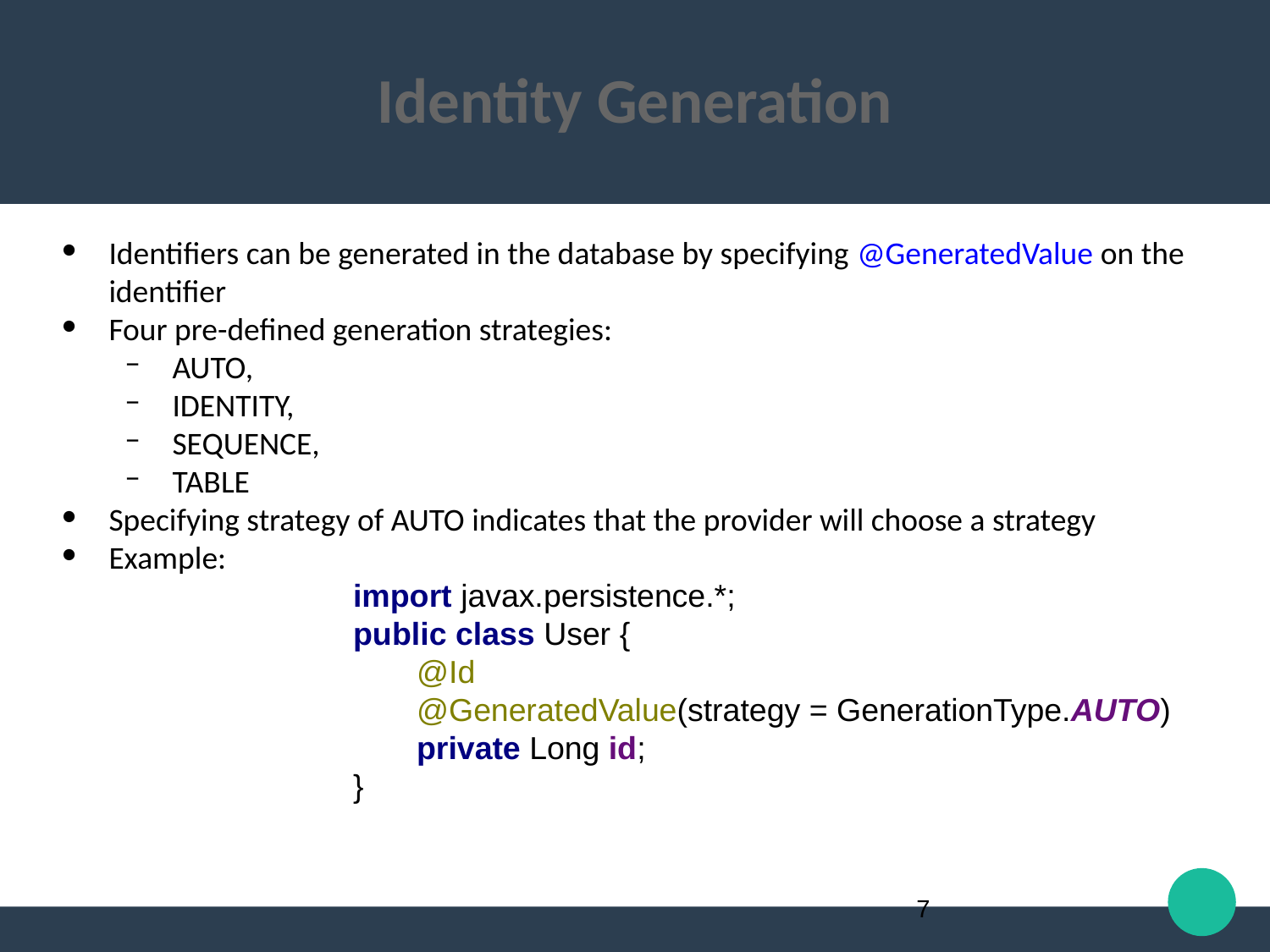

Identity Generation
Identifiers can be generated in the database by specifying @GeneratedValue on the identifier
Four pre-defined generation strategies:
AUTO,
IDENTITY,
SEQUENCE,
TABLE
Specifying strategy of AUTO indicates that the provider will choose a strategy
Example:
import javax.persistence.*;
public class User {
@Id
@GeneratedValue(strategy = GenerationType.AUTO)
private Long id;
}

7